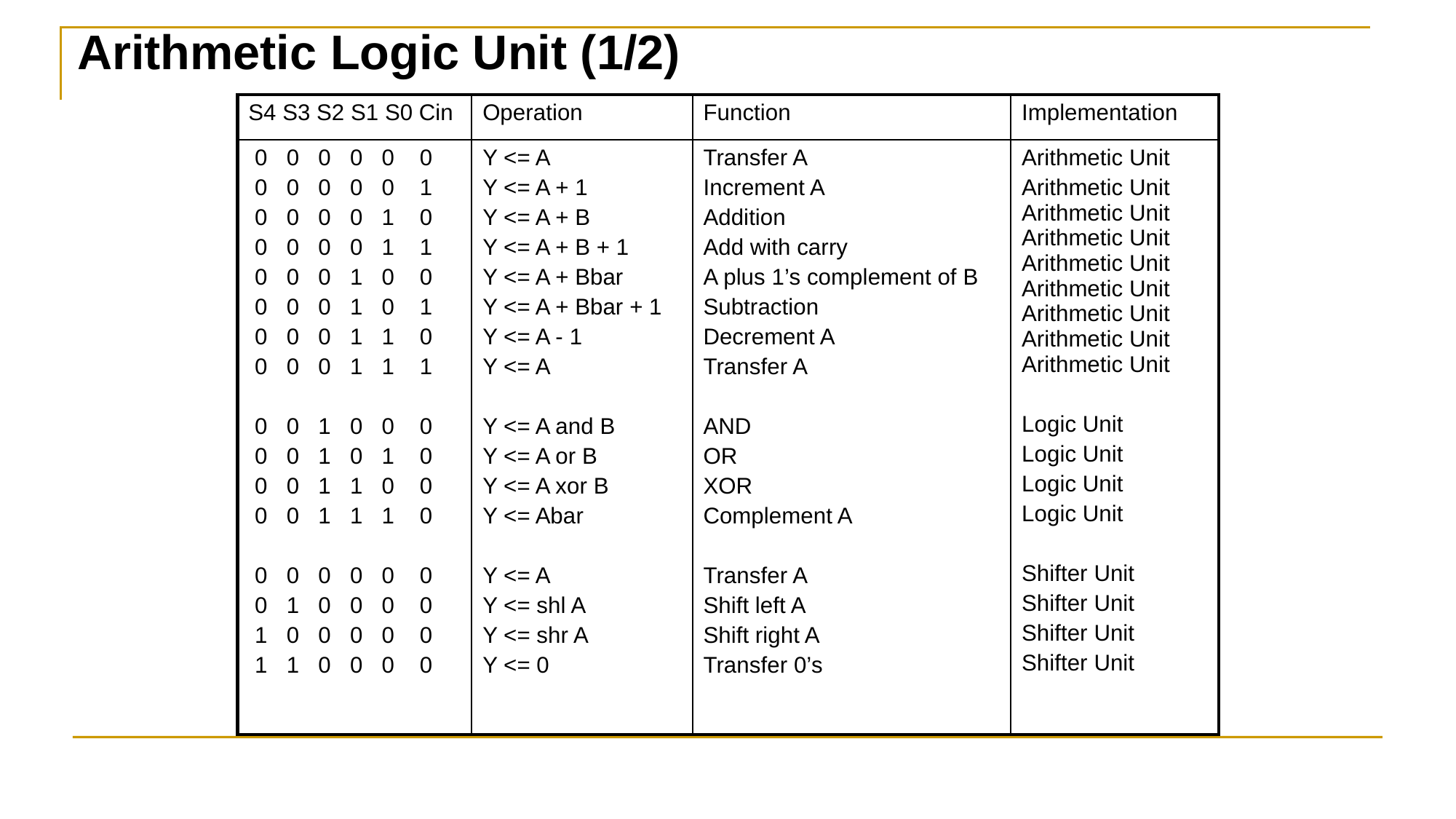

Arithmetic Logic Unit (1/2)
| S4 S3 S2 S1 S0 Cin | Operation | Function | Implementation |
| --- | --- | --- | --- |
| 0 0 0 0 0 0 0 0 0 0 0 1 0 0 0 0 1 0 0 0 0 0 1 1 0 0 0 1 0 0 0 0 0 1 0 1 0 0 0 1 1 0 0 0 0 1 1 1 0 0 1 0 0 0 0 0 1 0 1 0 0 0 1 1 0 0 0 0 1 1 1 0 0 0 0 0 0 0 0 1 0 0 0 0 1 0 0 0 0 0 1 1 0 0 0 0 | Y <= A Y <= A + 1 Y <= A + B Y <= A + B + 1 Y <= A + Bbar Y <= A + Bbar + 1 Y <= A - 1 Y <= A Y <= A and B Y <= A or B Y <= A xor B Y <= Abar Y <= A Y <= shl A Y <= shr A Y <= 0 | Transfer A Increment A Addition Add with carry A plus 1’s complement of B Subtraction Decrement A Transfer A AND OR XOR Complement A Transfer A Shift left A Shift right A Transfer 0’s | Arithmetic Unit Arithmetic Unit Arithmetic Unit Arithmetic Unit Arithmetic Unit Arithmetic Unit Arithmetic Unit Arithmetic Unit Arithmetic Unit Logic Unit Logic Unit Logic Unit Logic Unit Shifter Unit Shifter Unit Shifter Unit Shifter Unit |